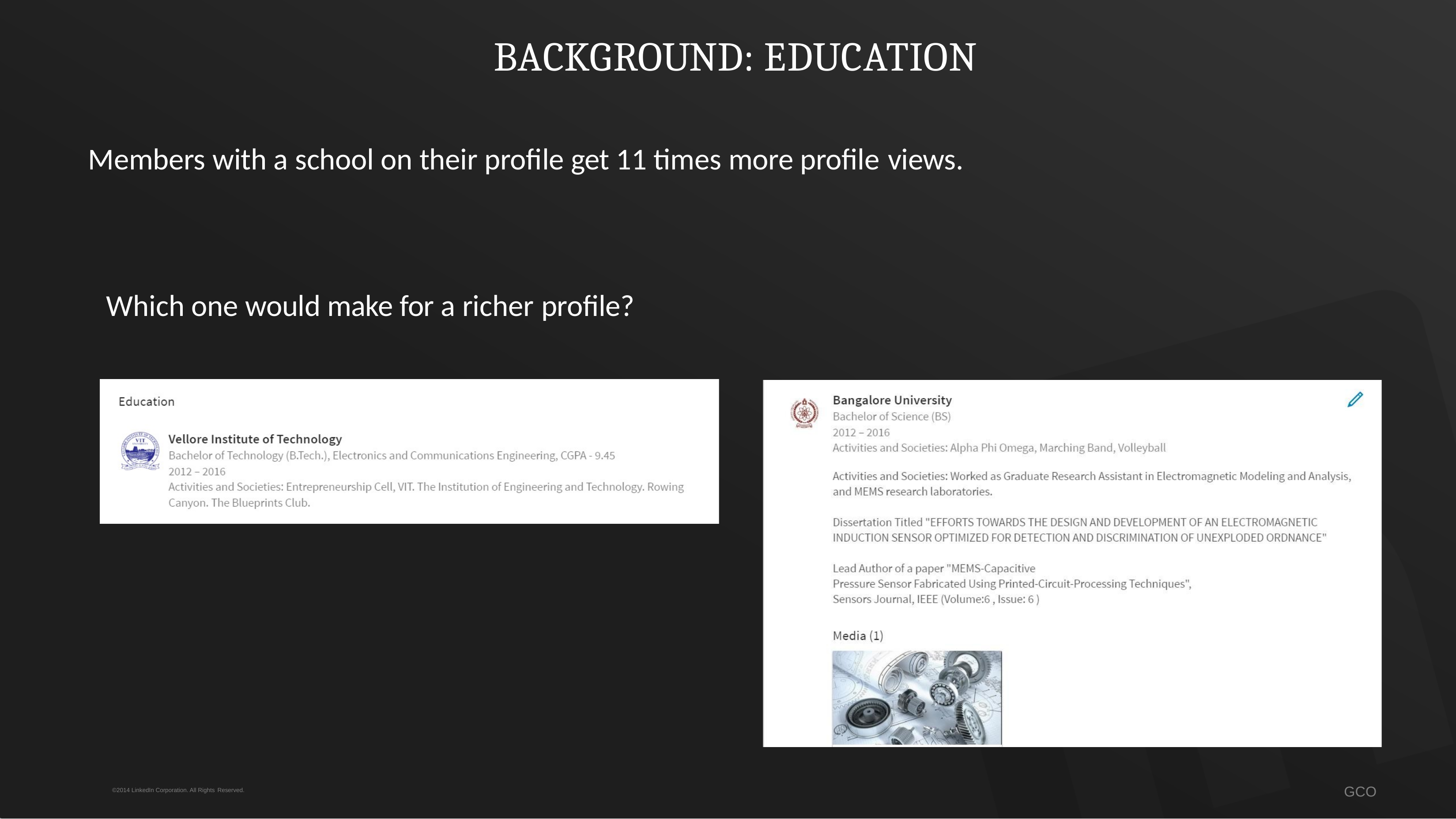

# BACKGROUND: EDUCATION
Members with a school on their profile get 11 times more profile views.
Which one would make for a richer profile?

GCO
©2014 LinkedIn Corporation. All Rights Reserved.